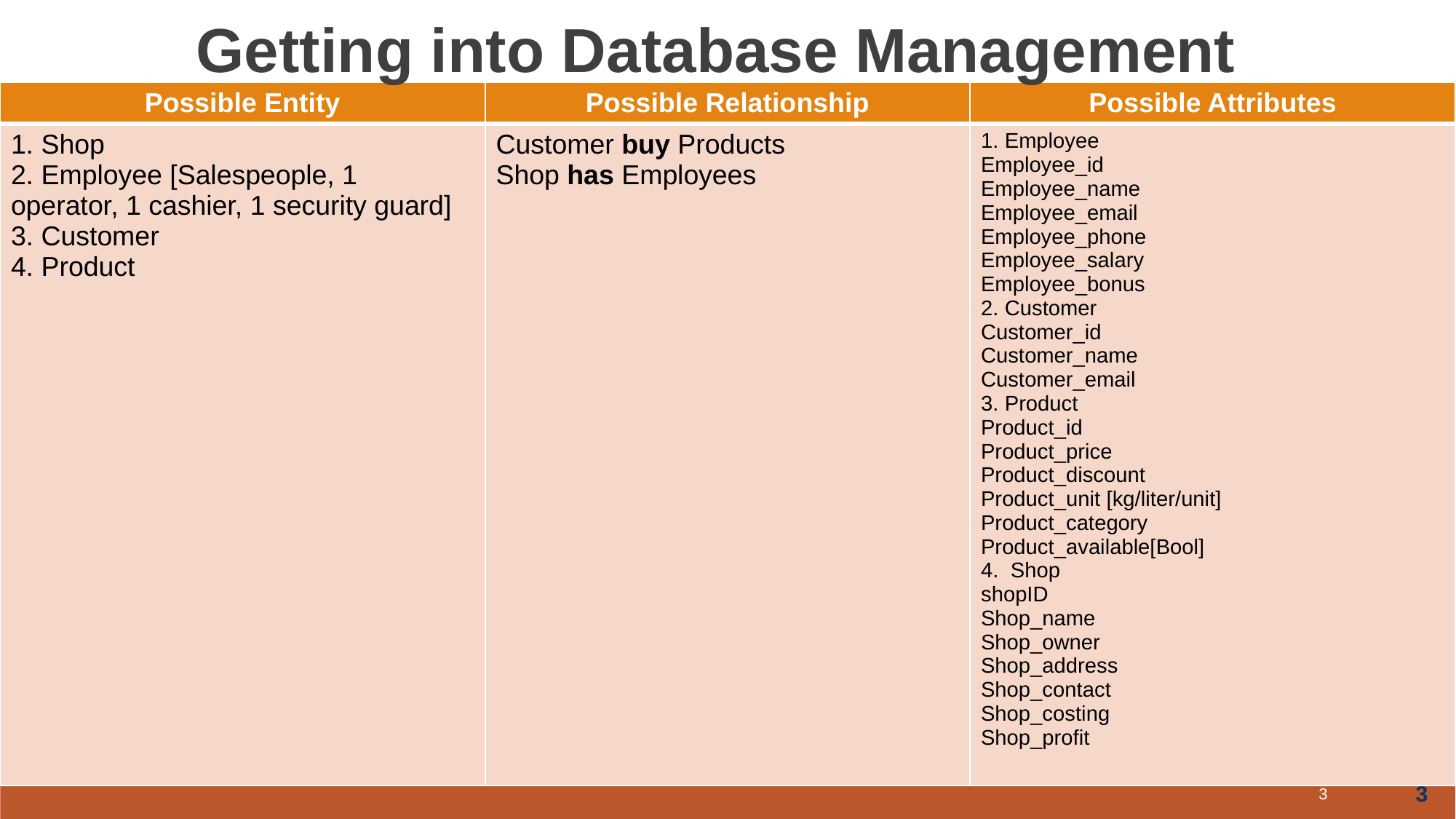

Getting into Database Management
| Possible Entity | Possible Relationship | Possible Attributes |
| --- | --- | --- |
| 1. Shop 2. Employee [Salespeople, 1     operator, 1 cashier, 1 security guard] 3. Customer 4. Product | Customer buy Products Shop has Employees | 1. Employee Employee\_id Employee\_name Employee\_email Employee\_phone Employee\_salary Employee\_bonus 2. Customer Customer\_id Customer\_name Customer\_email 3. Product Product\_id Product\_price Product\_discount Product\_unit [kg/liter/unit] Product\_category Product\_available[Bool] 4.  Shop shopID Shop\_name Shop\_owner Shop\_address Shop\_contact Shop\_costing Shop\_profit |

3
3